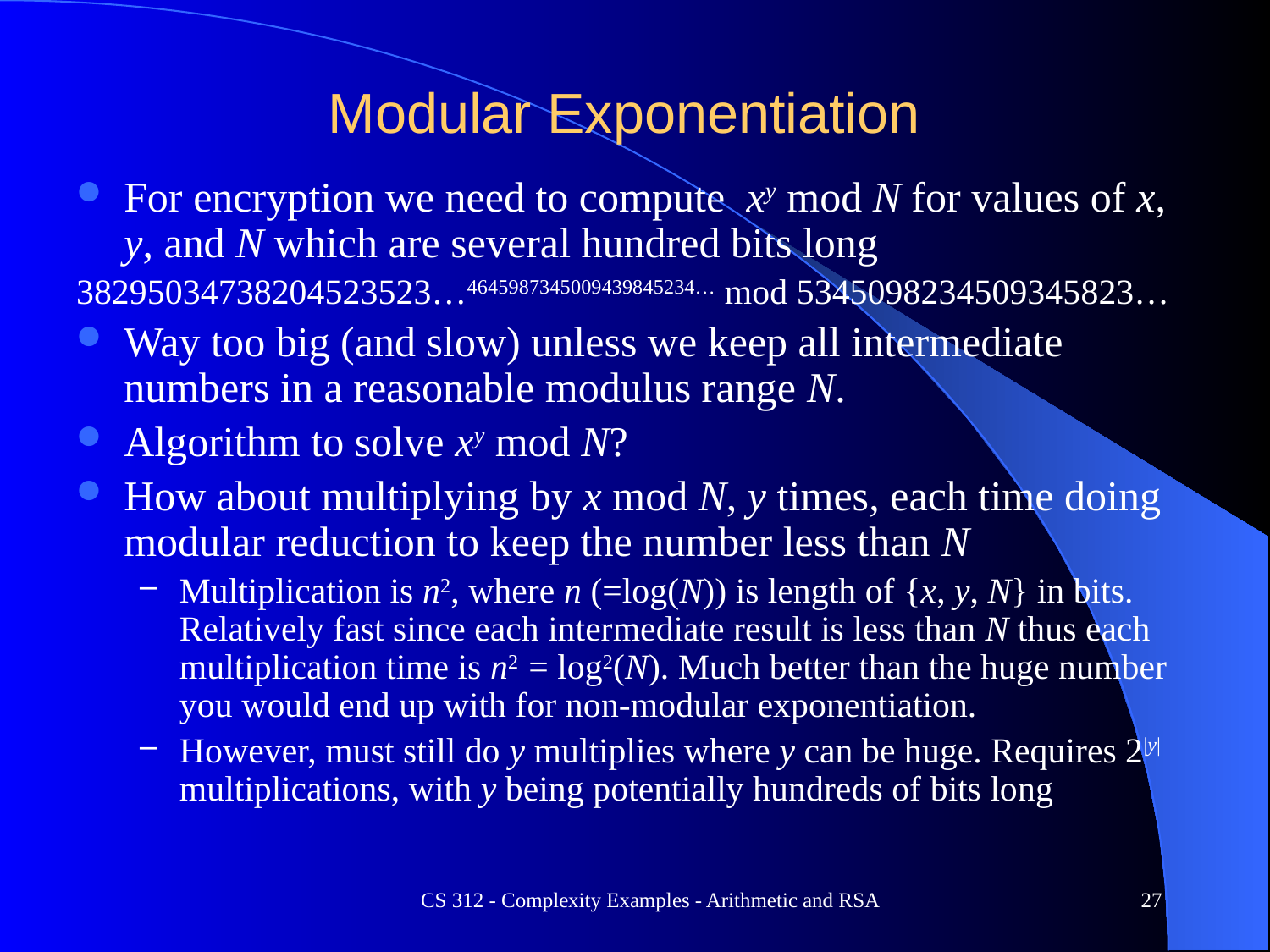

# Modular Exponentiation
For encryption we need to compute  xy mod N for values of x, y, and N which are several hundred bits long
38295034738204523523…4645987345009439845234… mod 5345098234509345823…
Way too big (and slow) unless we keep all intermediate numbers in a reasonable modulus range N.
Algorithm to solve xy mod N?
How about multiplying by x mod N, y times, each time doing modular reduction to keep the number less than N
Multiplication is n2, where n (=log(N)) is length of {x, y, N} in bits.  Relatively fast since each intermediate result is less than N thus each multiplication time is n2  = log2(N). Much better than the huge number you would end up with for non-modular exponentiation.
However, must still do y multiplies where y can be huge. Requires 2|y| multiplications, with y being potentially hundreds of bits long
CS 312 - Complexity Examples - Arithmetic and RSA
27